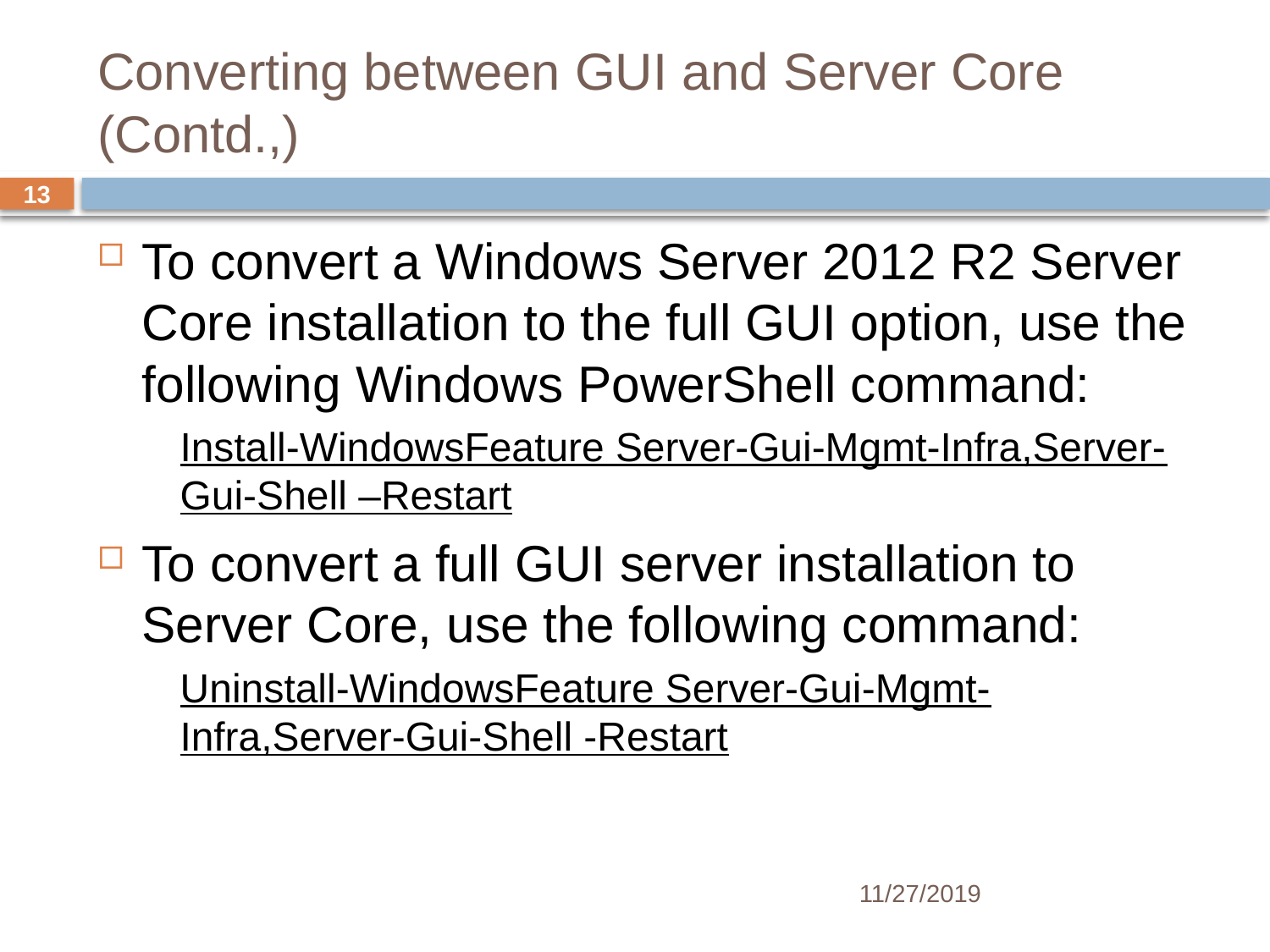

# Converting between GUI and Server Core (Contd.,)
13
To convert a Windows Server 2012 R2 Server Core installation to the full GUI option, use the following Windows PowerShell command:
Install-WindowsFeature Server-Gui-Mgmt-Infra,Server-Gui-Shell –Restart
To convert a full GUI server installation to Server Core, use the following command:
Uninstall-WindowsFeature Server-Gui-Mgmt-Infra,Server-Gui-Shell -Restart
11/27/2019